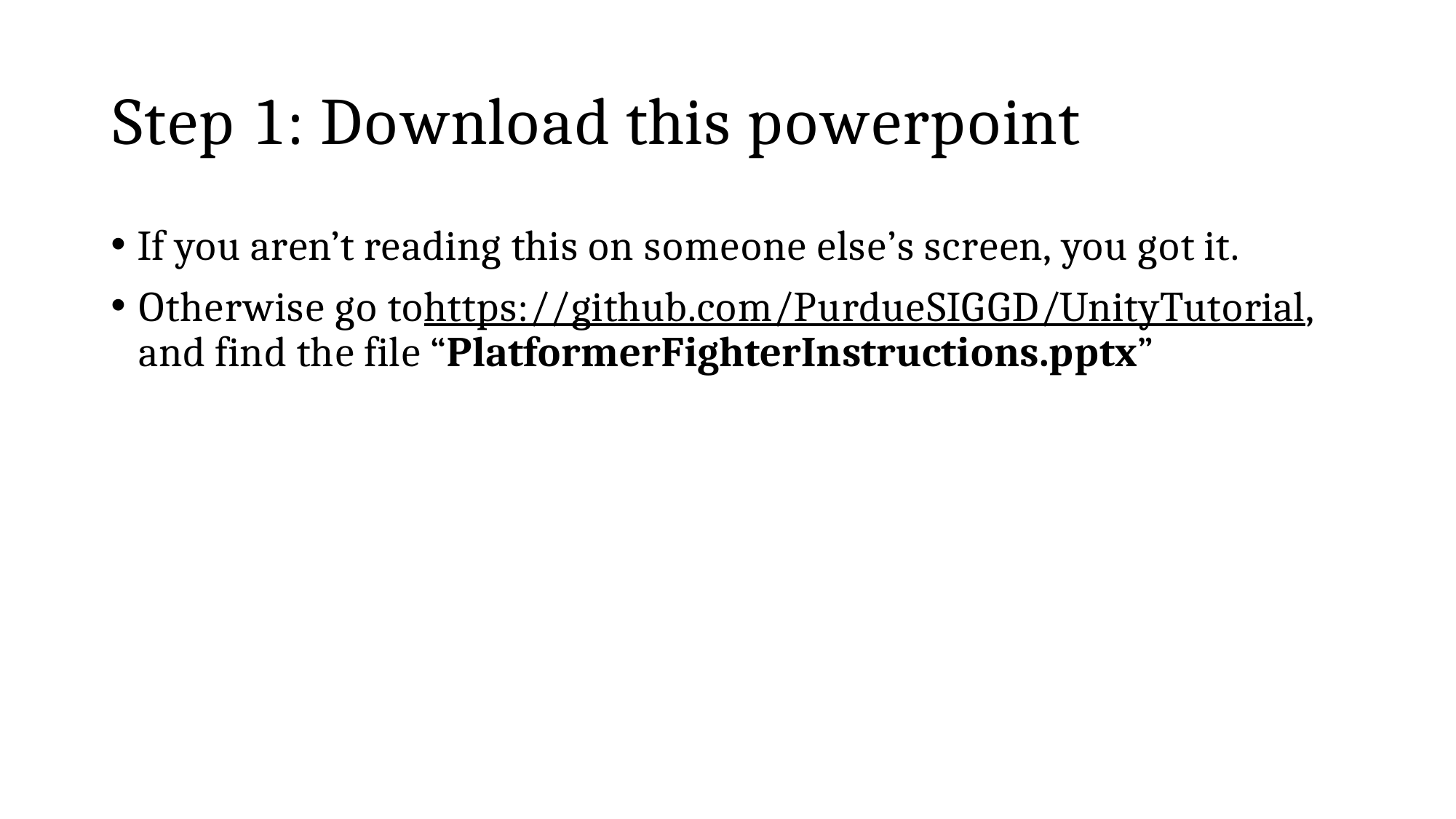

# Step 1: Download this powerpoint
If you aren’t reading this on someone else’s screen, you got it.
Otherwise go tohttps://github.com/PurdueSIGGD/UnityTutorial, and find the file “PlatformerFighterInstructions.pptx”